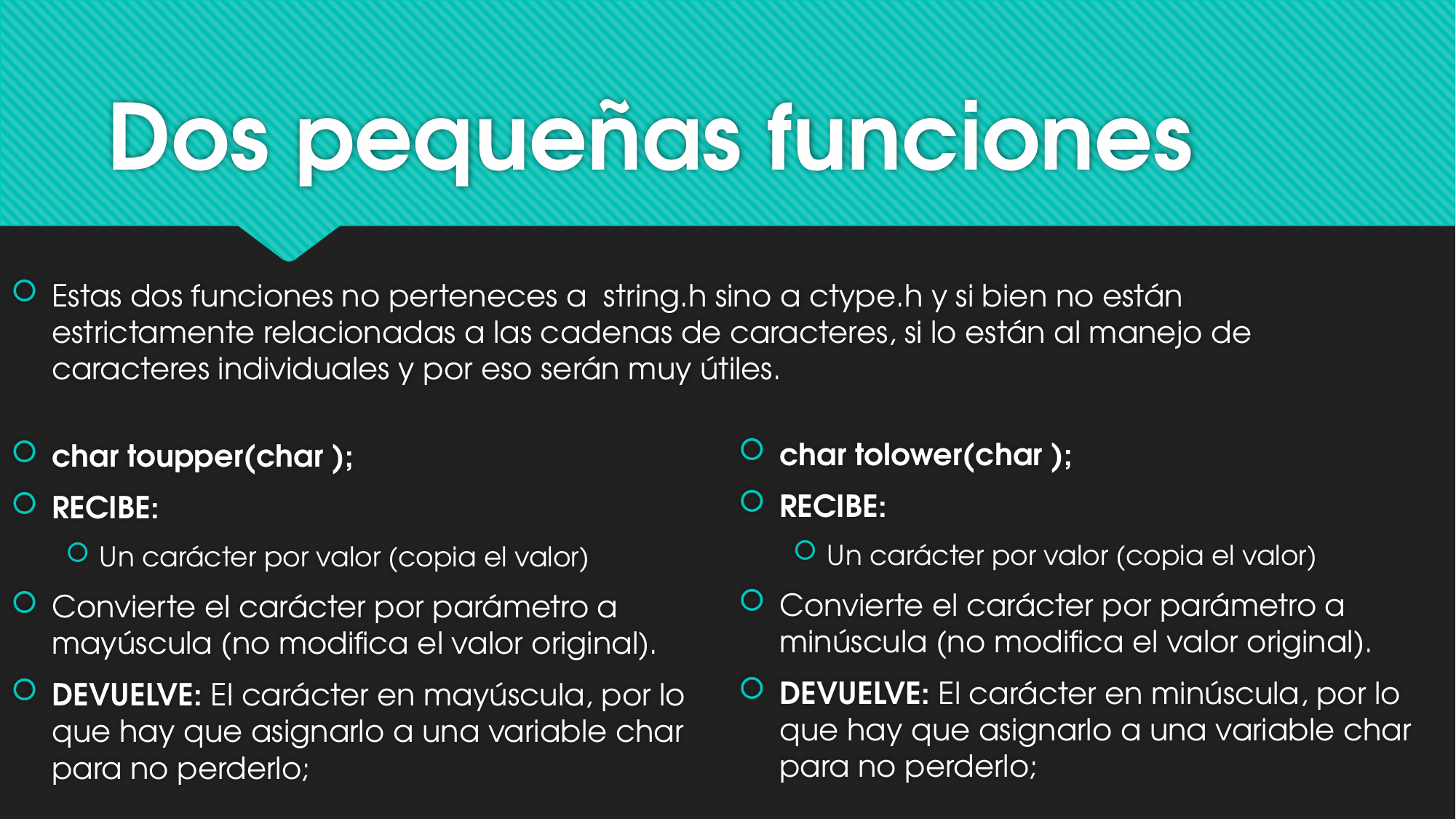

# Dos pequeñas funciones
Estas dos funciones no perteneces a  string.h sino a ctype.h y si bien no están estrictamente relacionadas a las cadenas de caracteres, si lo están al manejo de caracteres individuales y por eso serán muy útiles.
char tolower(char );
RECIBE:
Un carácter por valor (copia el valor)
Convierte el carácter por parámetro a minúscula (no modifica el valor original).
DEVUELVE: El carácter en minúscula, por lo que hay que asignarlo a una variable char para no perderlo;
char toupper(char );
RECIBE:
Un carácter por valor (copia el valor)
Convierte el carácter por parámetro a mayúscula (no modifica el valor original).
DEVUELVE: El carácter en mayúscula, por lo que hay que asignarlo a una variable char para no perderlo;